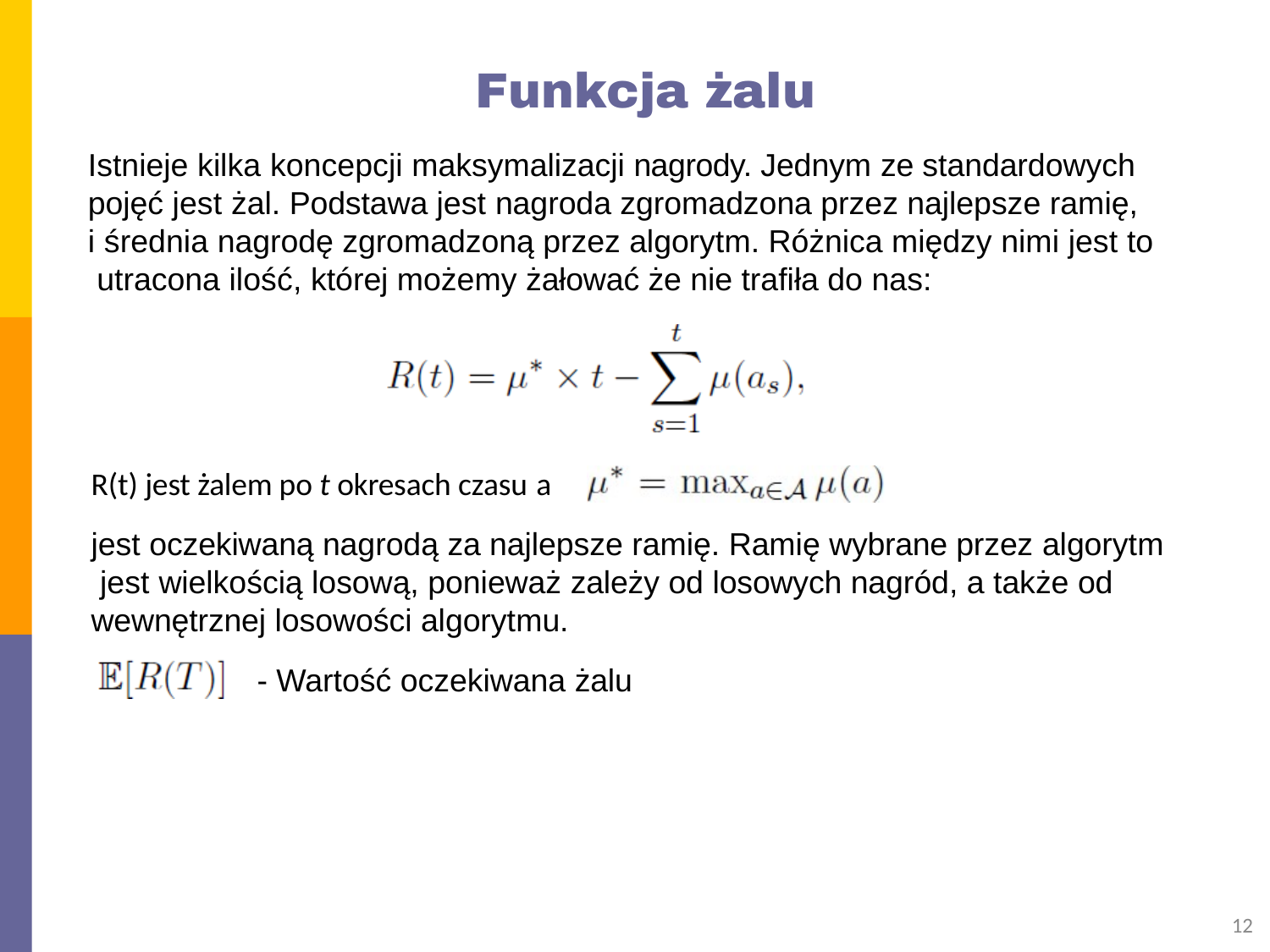

# Funkcja żalu
Istnieje kilka koncepcji maksymalizacji nagrody. Jednym ze standardowych  pojęć jest żal. Podstawa jest nagroda zgromadzona przez najlepsze ramię,  i średnia nagrodę zgromadzoną przez algorytm. Różnica między nimi jest to  utracona ilość, której możemy żałować że nie trafiła do nas:

R(t) jest żalem po t okresach czasu a
jest oczekiwaną nagrodą za najlepsze ramię. Ramię wybrane przez algorytm  jest wielkością losową, ponieważ zależy od losowych nagród, a także od  wewnętrznej losowości algorytmu.
- Wartość oczekiwana żalu

12